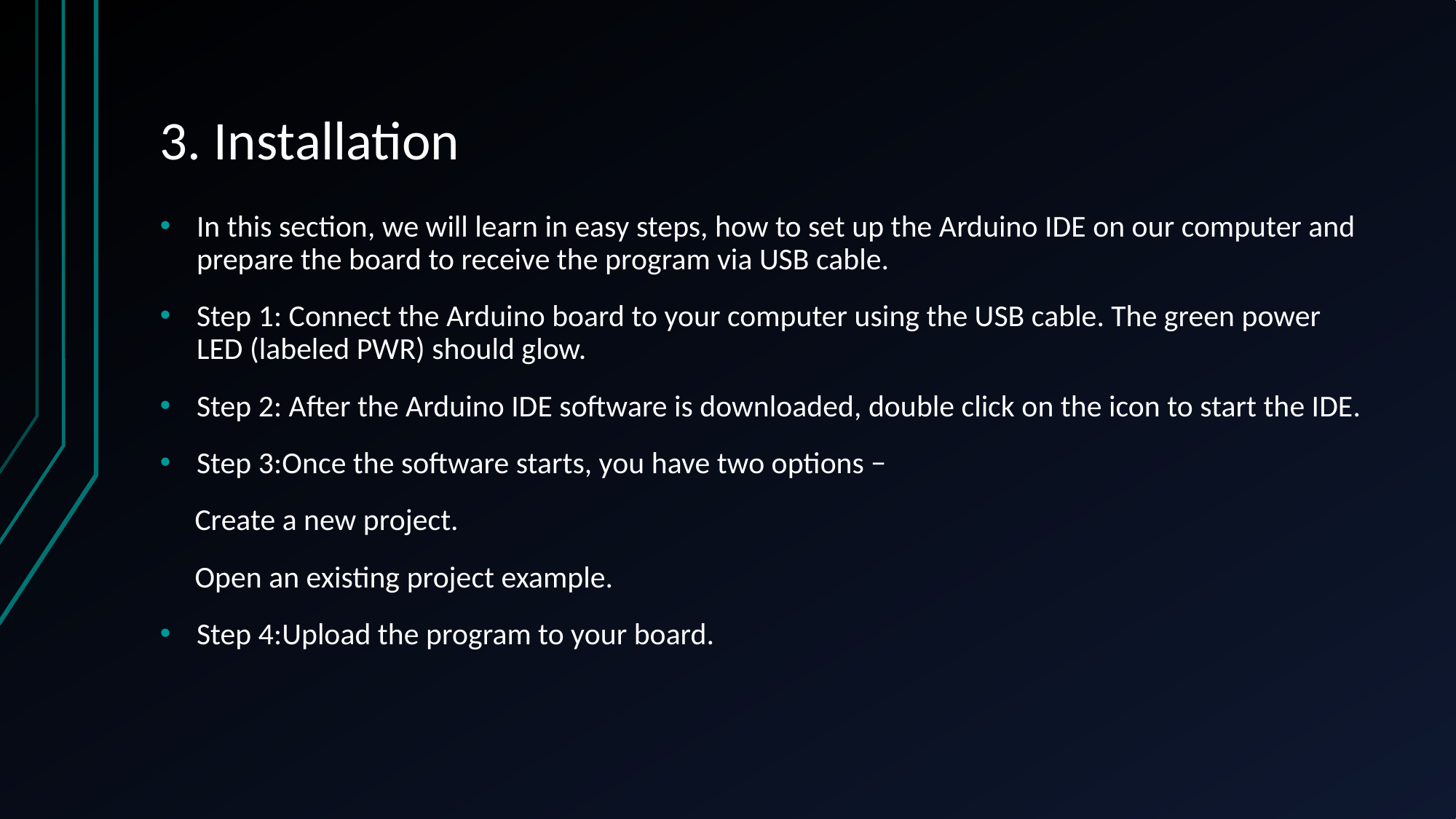

# 3. Installation
In this section, we will learn in easy steps, how to set up the Arduino IDE on our computer and prepare the board to receive the program via USB cable.
Step 1: Connect the Arduino board to your computer using the USB cable. The green power LED (labeled PWR) should glow.
Step 2: After the Arduino IDE software is downloaded, double click on the icon to start the IDE.
Step 3:Once the software starts, you have two options −
     Create a new project.
     Open an existing project example.
Step 4:Upload the program to your board.